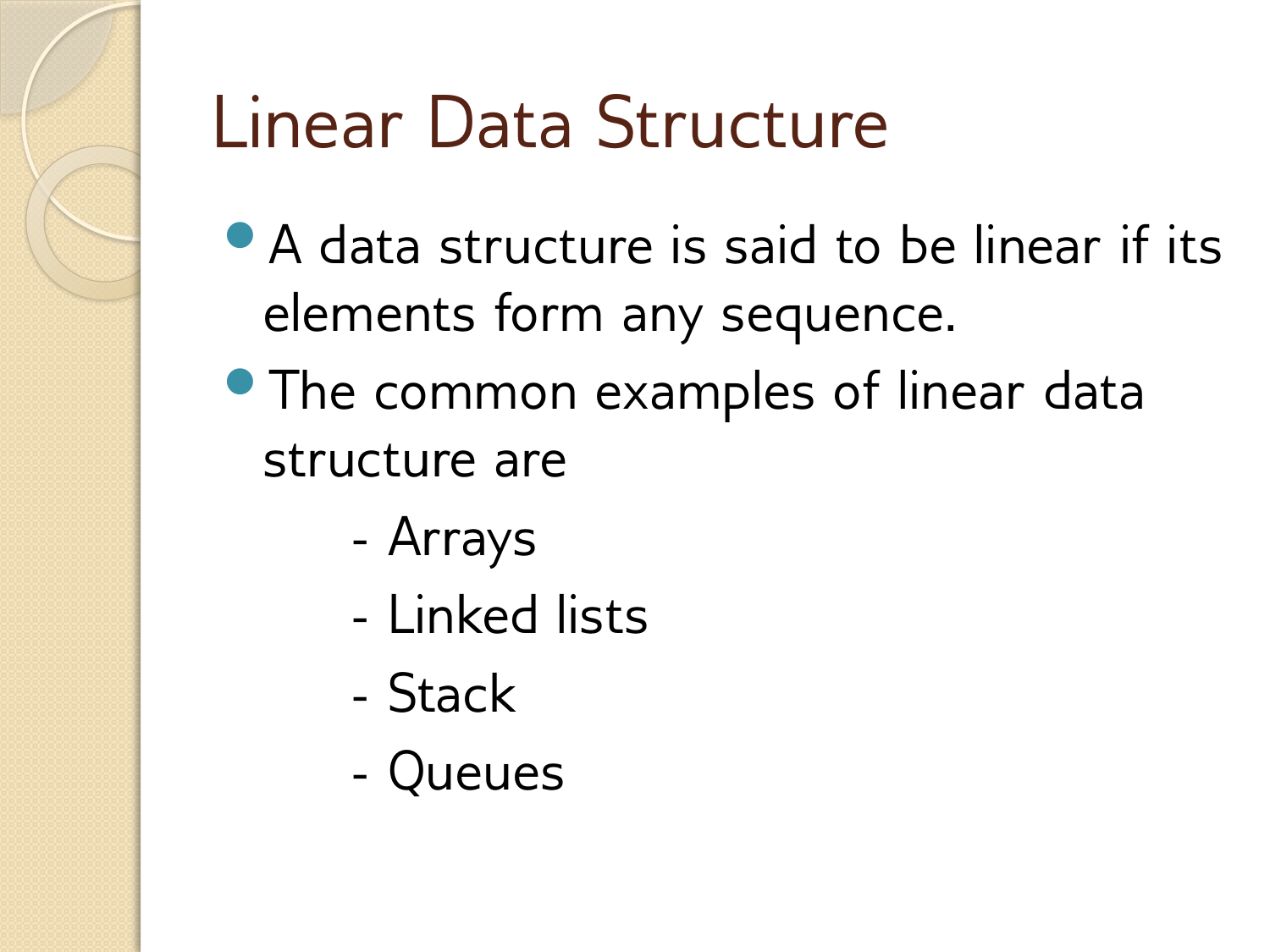

# Linear Data Structure
A data structure is said to be linear if its elements form any sequence.
The common examples of linear data structure are
	- Arrays
	- Linked lists
	- Stack
	- Queues